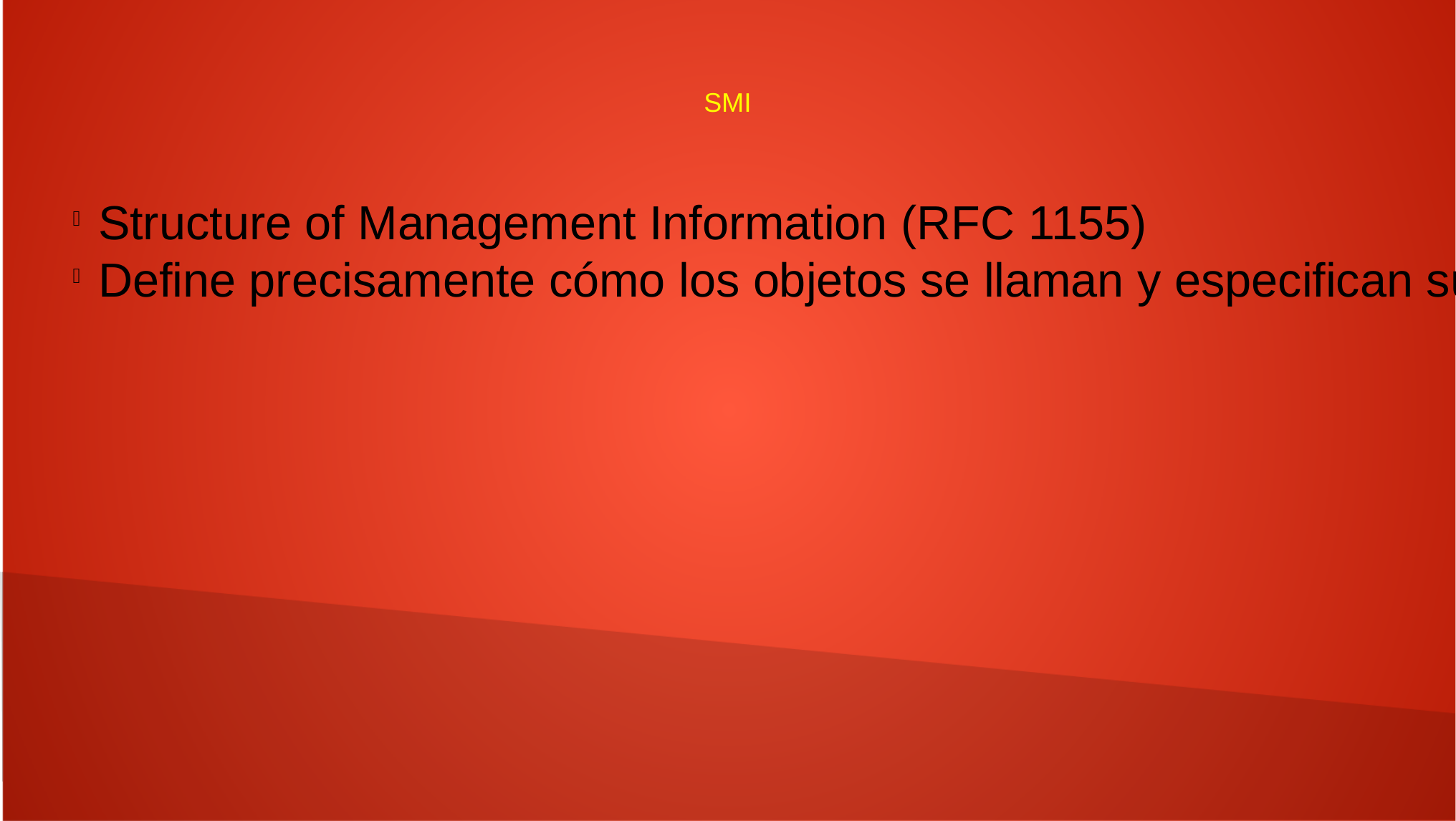

SMI
Structure of Management Information (RFC 1155)
Define precisamente cómo los objetos se llaman y especifican sus tipos de datos.